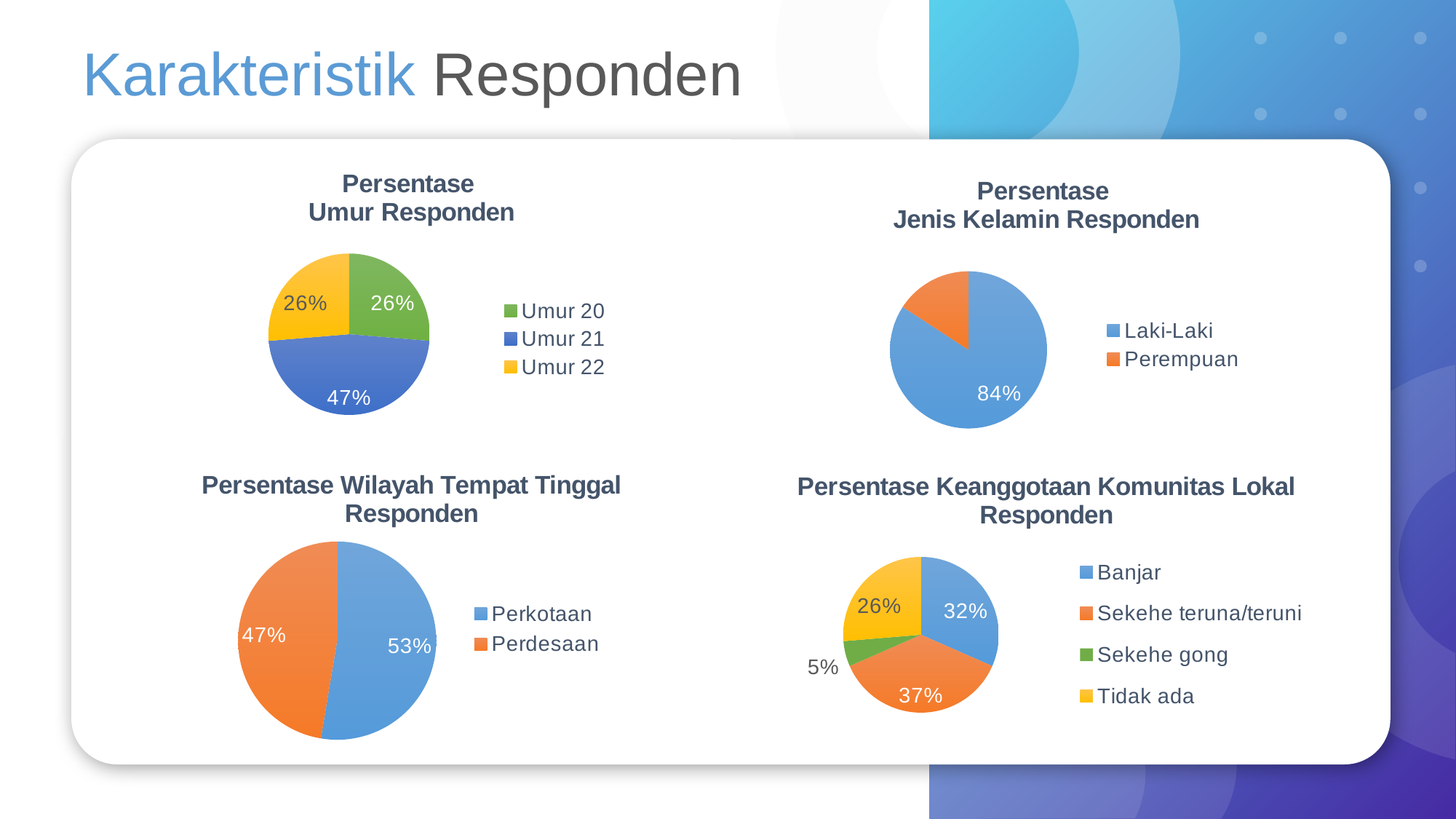

# Karakteristik Responden

### Chart: Persentase
Umur Responden

| Category | Persentase Umur Responden |
|---|---|
| Umur 20 | 5.0 |
| Umur 21 | 9.0 |
| Umur 22 | 5.0 |

### Chart: Persentase
Jenis Kelamin Responden

| Category | Persentase Jenis Kelamin Responden |
|---|---|
| Laki-Laki | 16.0 |
| Perempuan | 3.0 |

### Chart: Persentase Wilayah Tempat Tinggal Responden

| Category | Persentase Wilayah Tempat Tinggal Responden |
|---|---|
| Perkotaan | 10.0 |
| Perdesaan | 9.0 |

### Chart: Persentase Keanggotaan Komunitas Lokal Responden

| Category | Persentase Keanggotaan Komunitas Lokal Responden |
|---|---|
| Banjar | 6.0 |
| Sekehe teruna/teruni | 7.0 |
| Sekehe gong | 1.0 |
| Tidak ada | 5.0 |